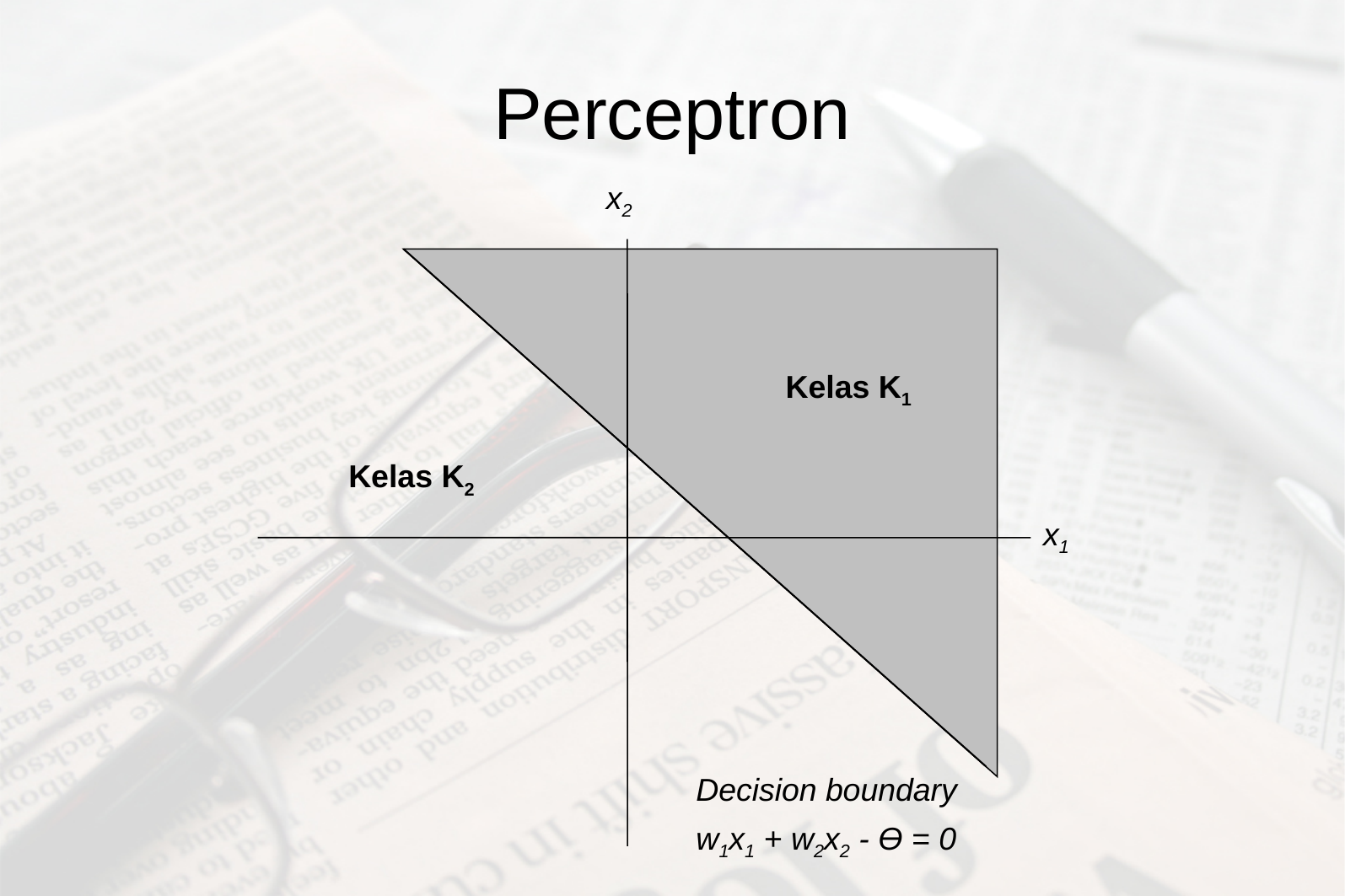

# Perceptron
x2

Kelas K1
Kelas K2
x1

Decision boundary
w1x1 + w2x2 - Ө = 0